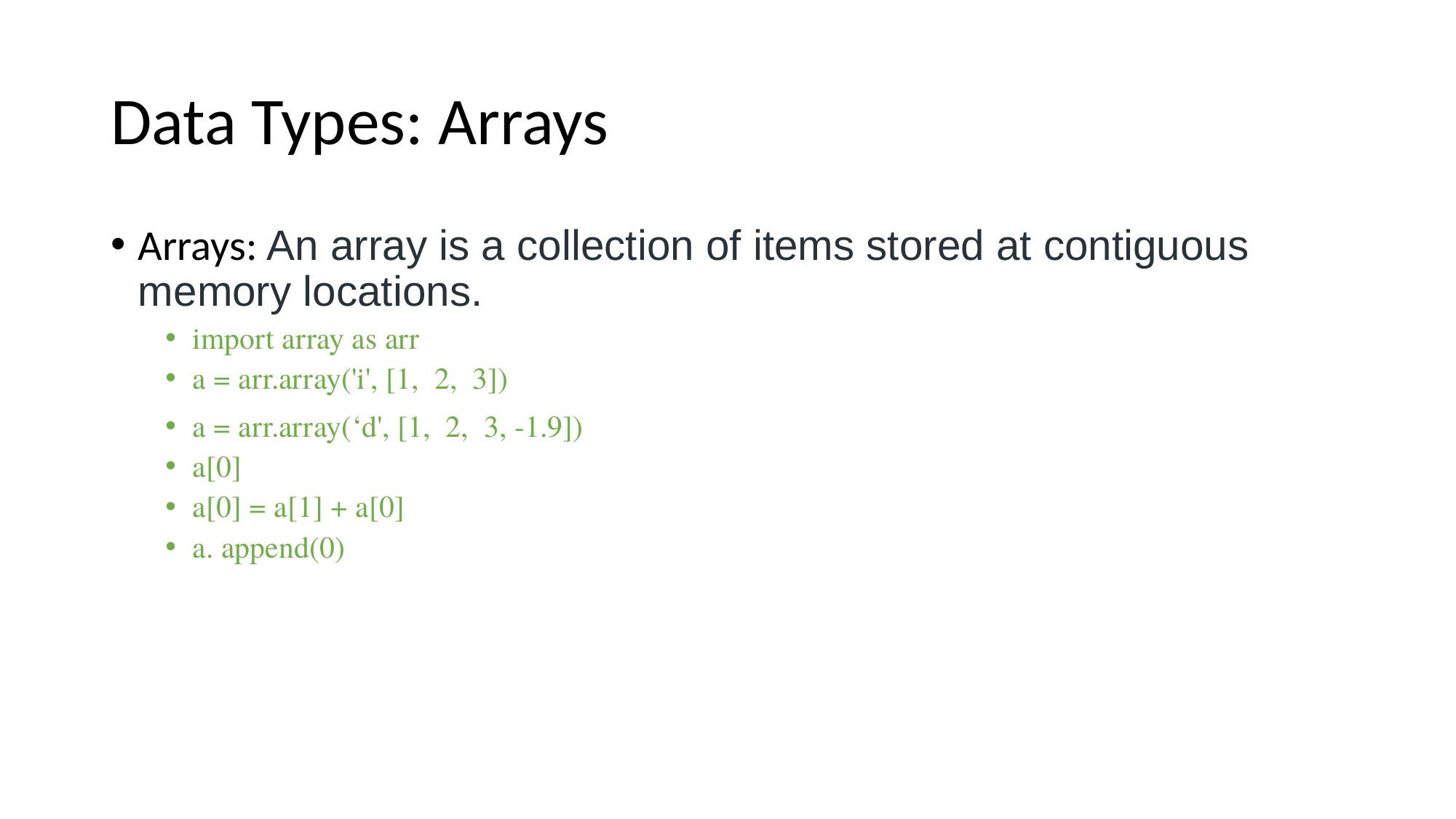

# Data Types: Arrays
Arrays: An array is a collection of items stored at contiguous memory locations.
import array as arr
a = arr.array('i', [1,  2,  3])
a = arr.array(‘d', [1,  2,  3, -1.9])
a[0]
a[0] = a[1] + a[0]
a. append(0)